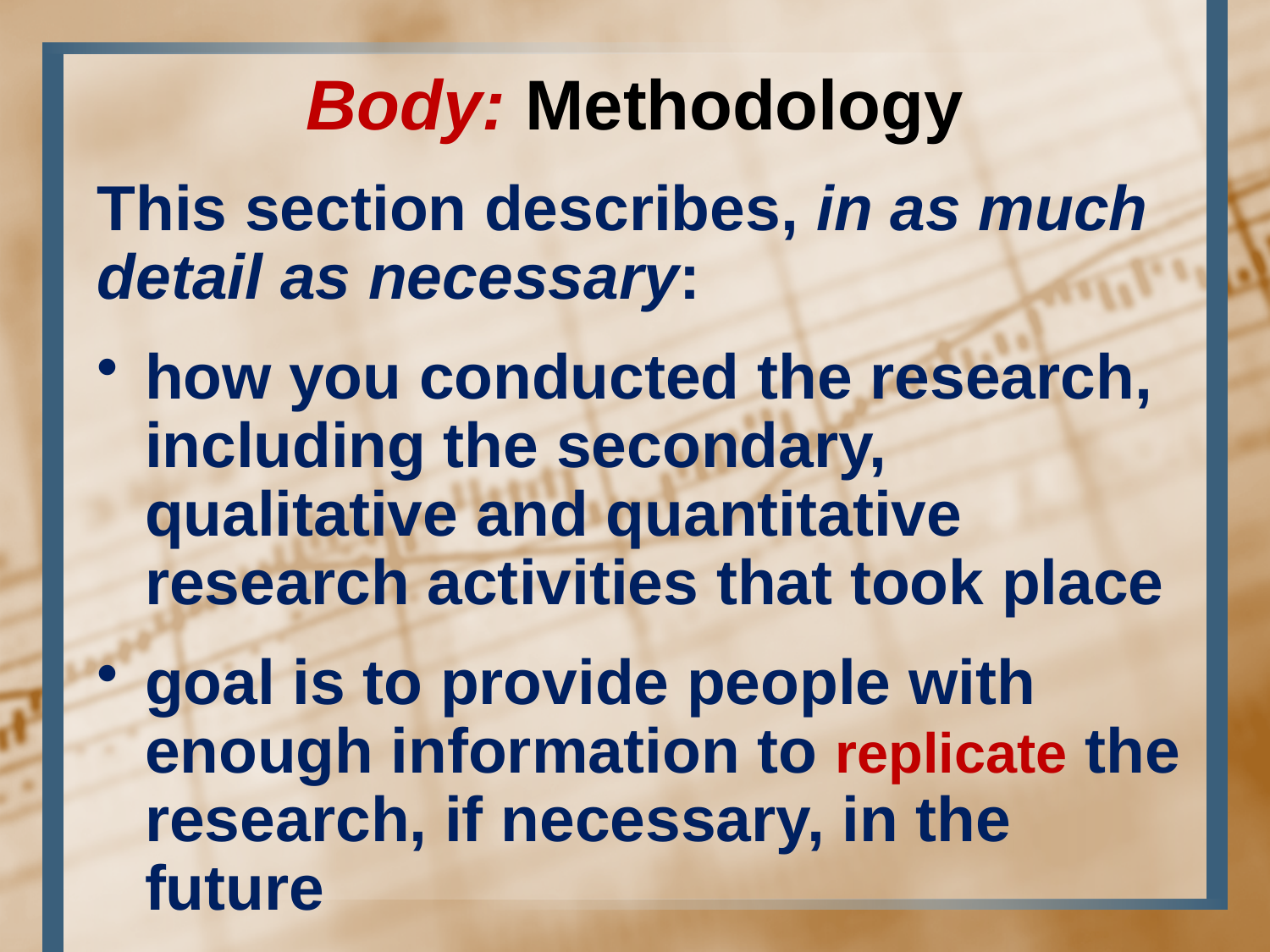

Body: Methodology
This section describes, in as much detail as necessary:
how you conducted the research,  including the secondary, qualitative and quantitative research activities that took place
goal is to provide people with enough information to replicate the research, if necessary, in the future